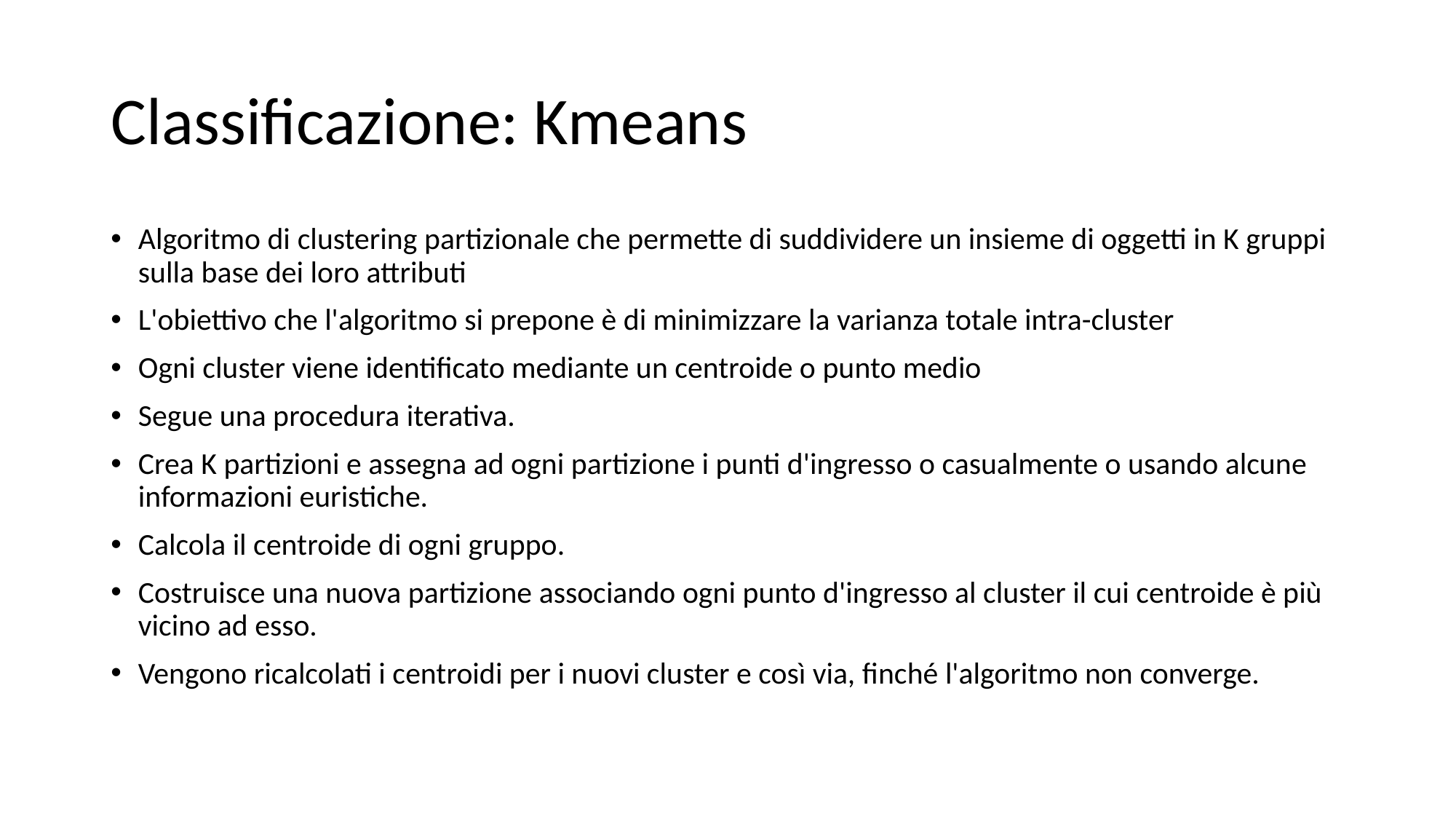

# Classificazione: Kmeans
Algoritmo di clustering partizionale che permette di suddividere un insieme di oggetti in K gruppi sulla base dei loro attributi
L'obiettivo che l'algoritmo si prepone è di minimizzare la varianza totale intra-cluster
Ogni cluster viene identificato mediante un centroide o punto medio
Segue una procedura iterativa.
Crea K partizioni e assegna ad ogni partizione i punti d'ingresso o casualmente o usando alcune informazioni euristiche.
Calcola il centroide di ogni gruppo.
Costruisce una nuova partizione associando ogni punto d'ingresso al cluster il cui centroide è più vicino ad esso.
Vengono ricalcolati i centroidi per i nuovi cluster e così via, finché l'algoritmo non converge.